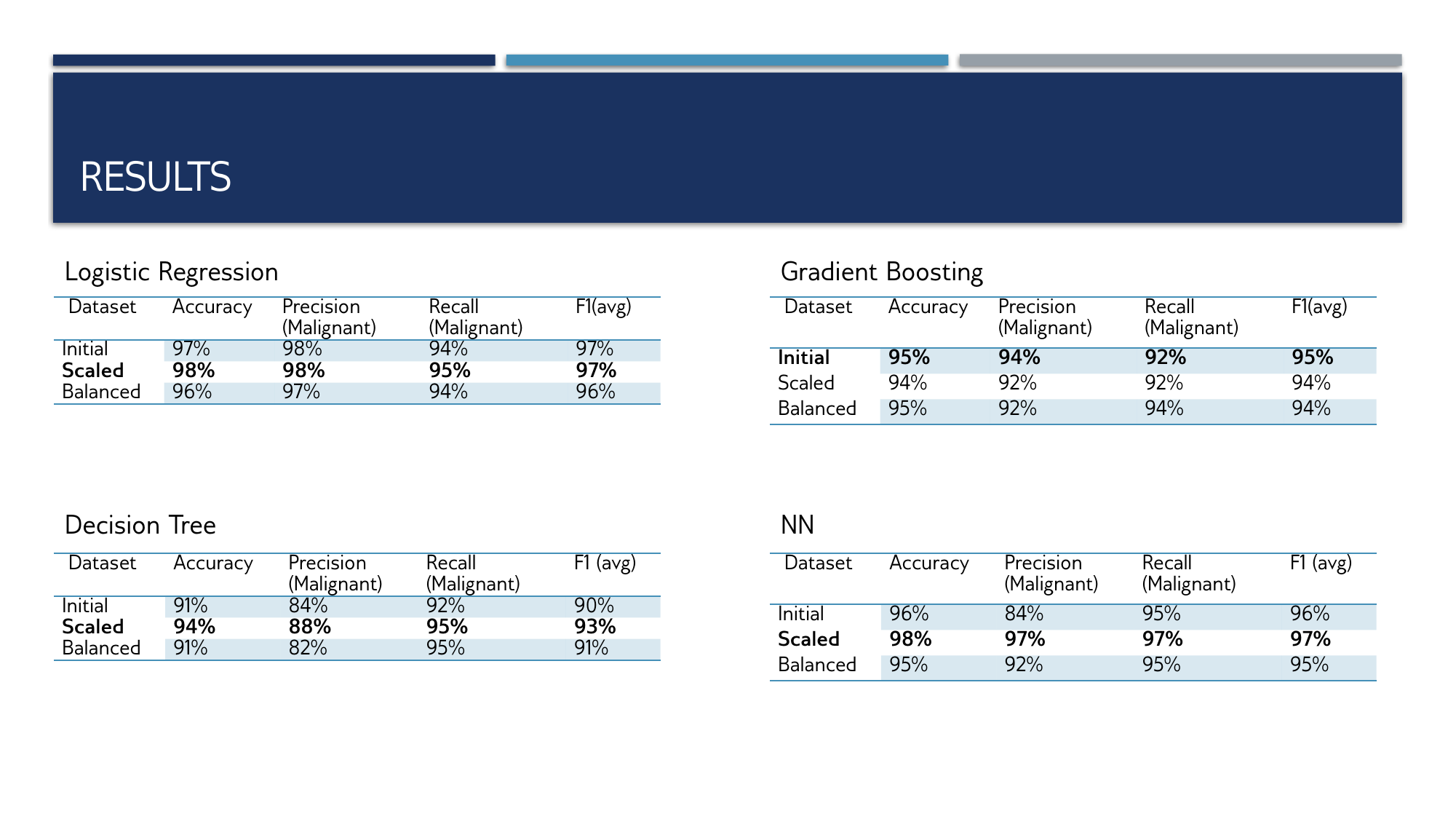

# REsults
Logistic Regression
Gradient Boosting
| Dataset | Accuracy | Precision (Malignant) | Recall (Malignant) | F1(avg) |
| --- | --- | --- | --- | --- |
| Initial | 97% | 98% | 94% | 97% |
| Scaled | 98% | 98% | 95% | 97% |
| Balanced | 96% | 97% | 94% | 96% |
| Dataset | Accuracy | Precision (Malignant) | Recall (Malignant) | F1(avg) |
| --- | --- | --- | --- | --- |
| Initial | 95% | 94% | 92% | 95% |
| Scaled | 94% | 92% | 92% | 94% |
| Balanced | 95% | 92% | 94% | 94% |
Decision Tree
NN
| Dataset | Accuracy | Precision (Malignant) | Recall (Malignant) | F1 (avg) |
| --- | --- | --- | --- | --- |
| Initial | 91% | 84% | 92% | 90% |
| Scaled | 94% | 88% | 95% | 93% |
| Balanced | 91% | 82% | 95% | 91% |
| Dataset | Accuracy | Precision (Malignant) | Recall (Malignant) | F1 (avg) |
| --- | --- | --- | --- | --- |
| Initial | 96% | 84% | 95% | 96% |
| Scaled | 98% | 97% | 97% | 97% |
| Balanced | 95% | 92% | 95% | 95% |